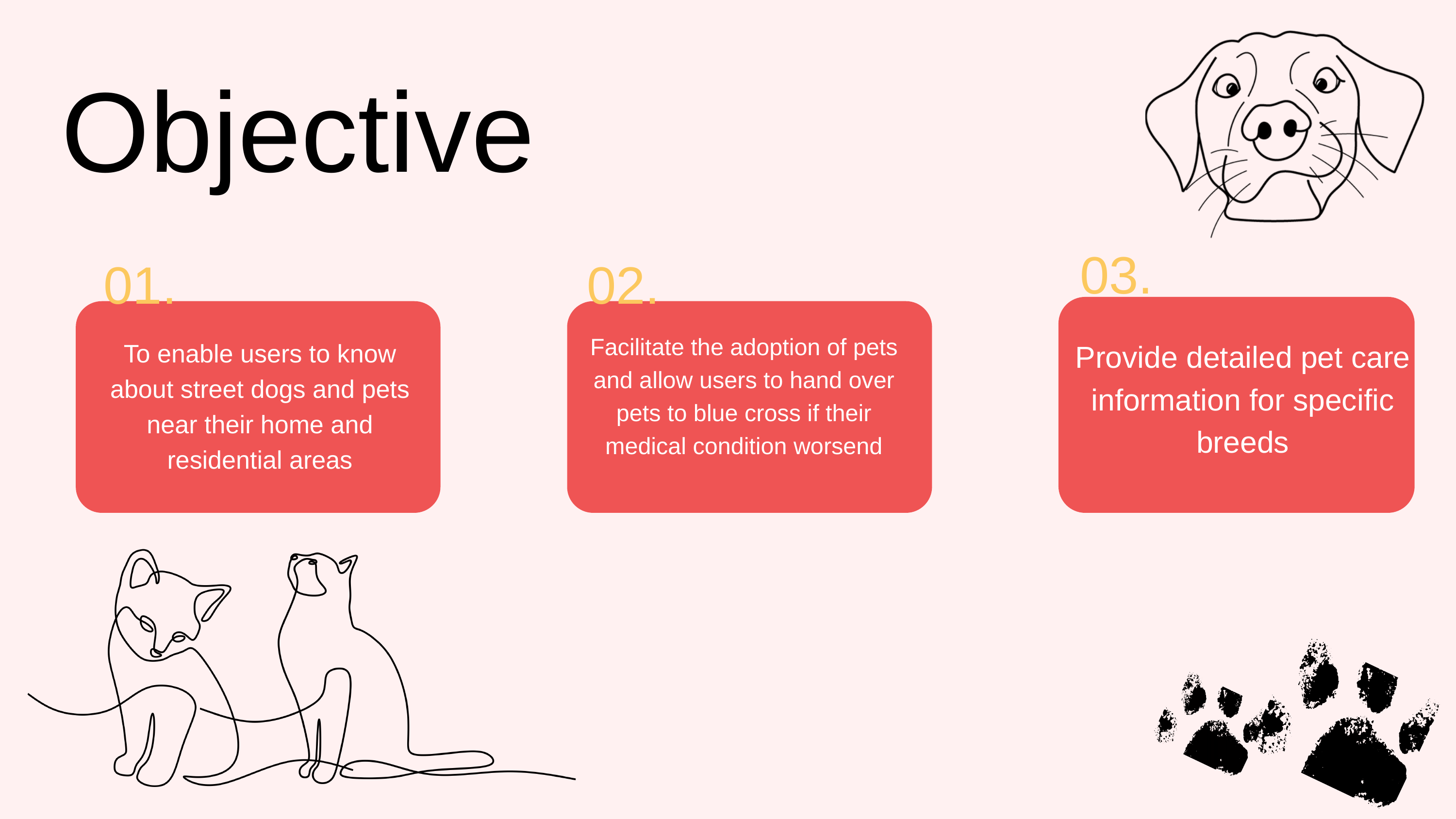

Objective
03.
01.
02.

Facilitate the adoption of pets and allow users to hand over pets to blue cross if their medical condition worsend
Provide detailed pet care information for specific breeds
To enable users to know about street dogs and pets near their home and residential areas